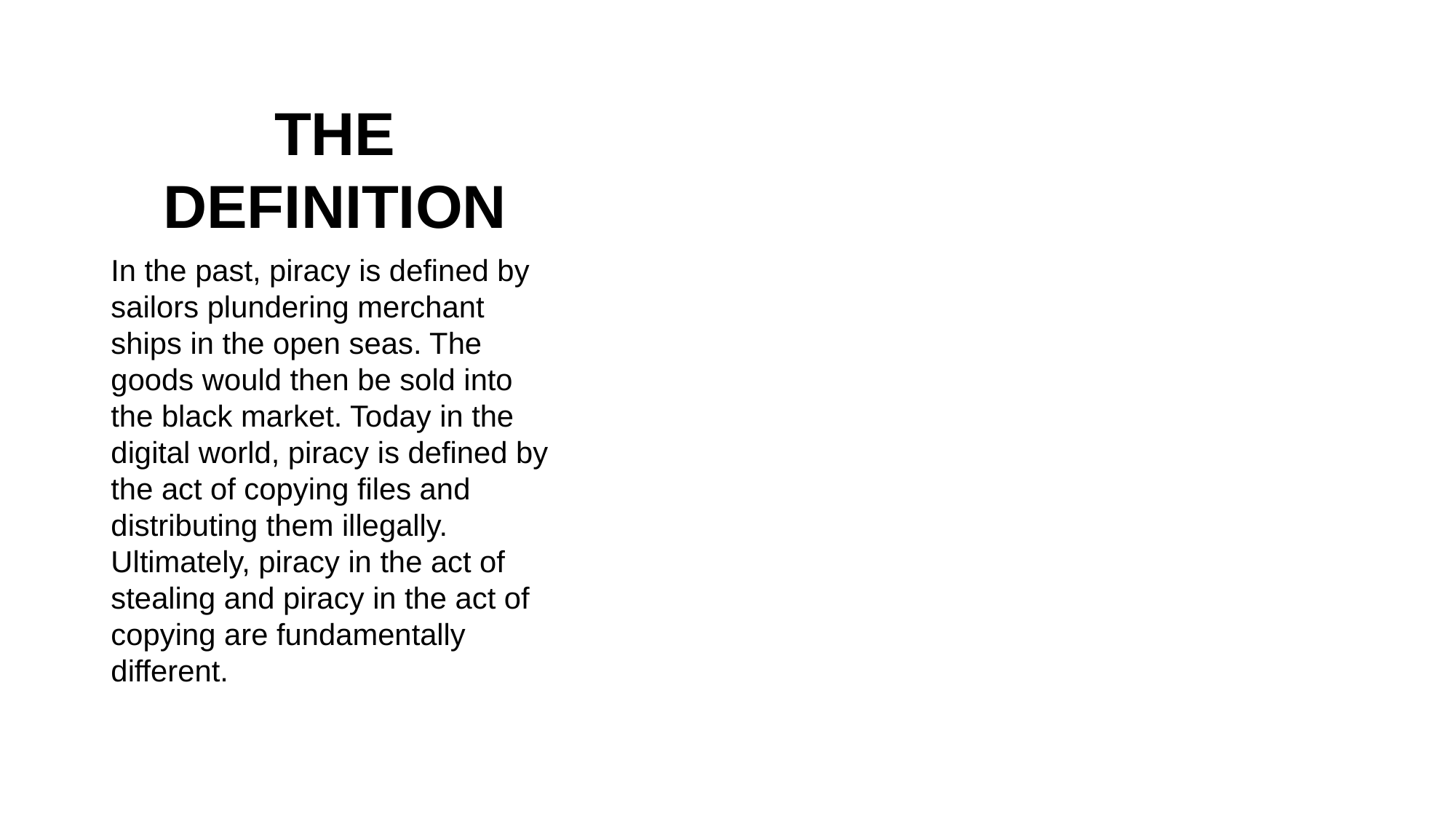

# THE DEFINITION

In the past, piracy is defined by sailors plundering merchant ships in the open seas. The goods would then be sold into the black market. Today in the digital world, piracy is defined by the act of copying files and distributing them illegally. Ultimately, piracy in the act of stealing and piracy in the act of copying are fundamentally different.